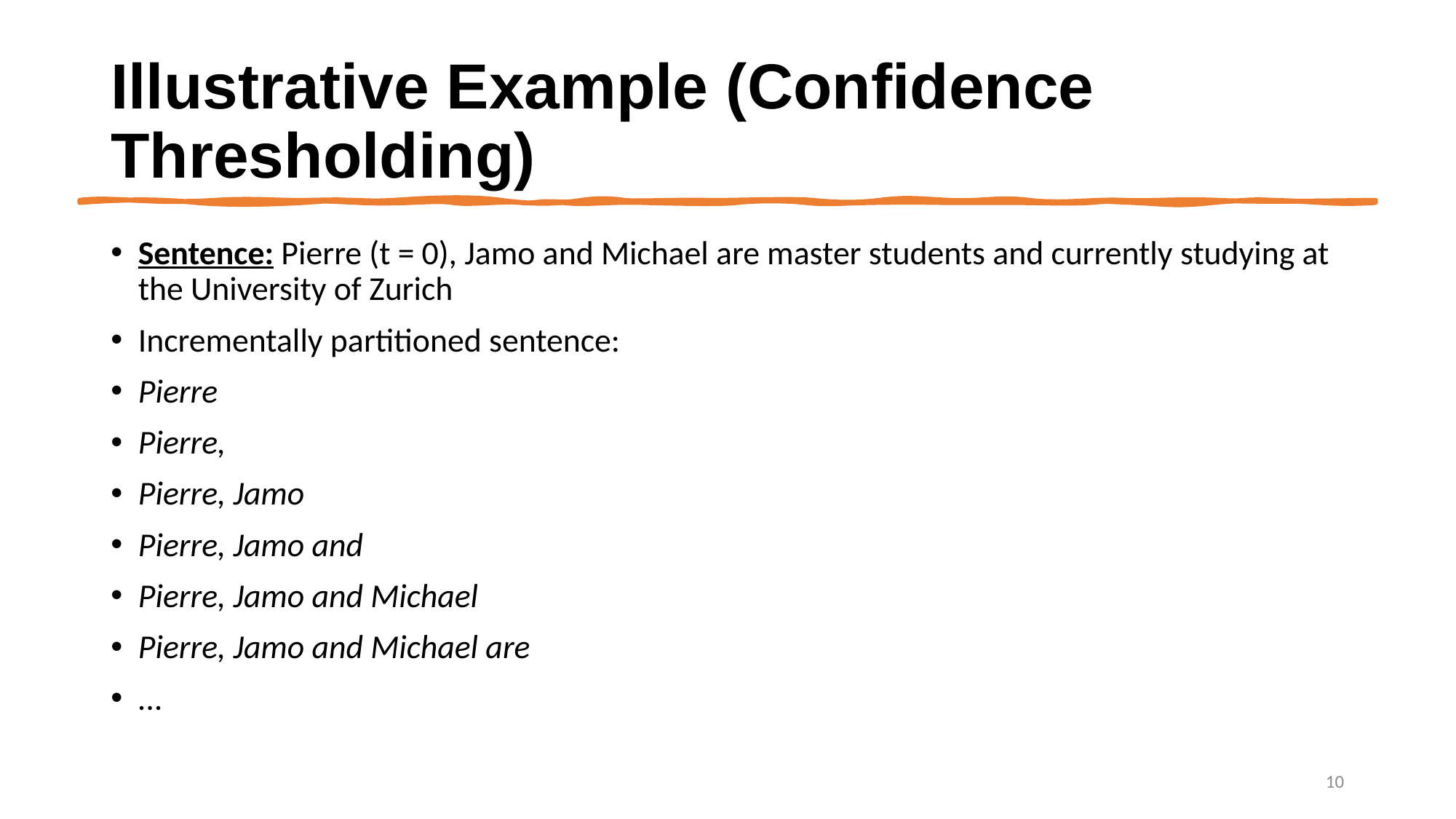

# Illustrative Example (Confidence Thresholding)

Sentence: Pierre (t = 0), Jamo and Michael are master students and currently studying at the University of Zurich
Incrementally partitioned sentence:
Pierre
Pierre,
Pierre, Jamo
Pierre, Jamo and
Pierre, Jamo and Michael
Pierre, Jamo and Michael are
...

10